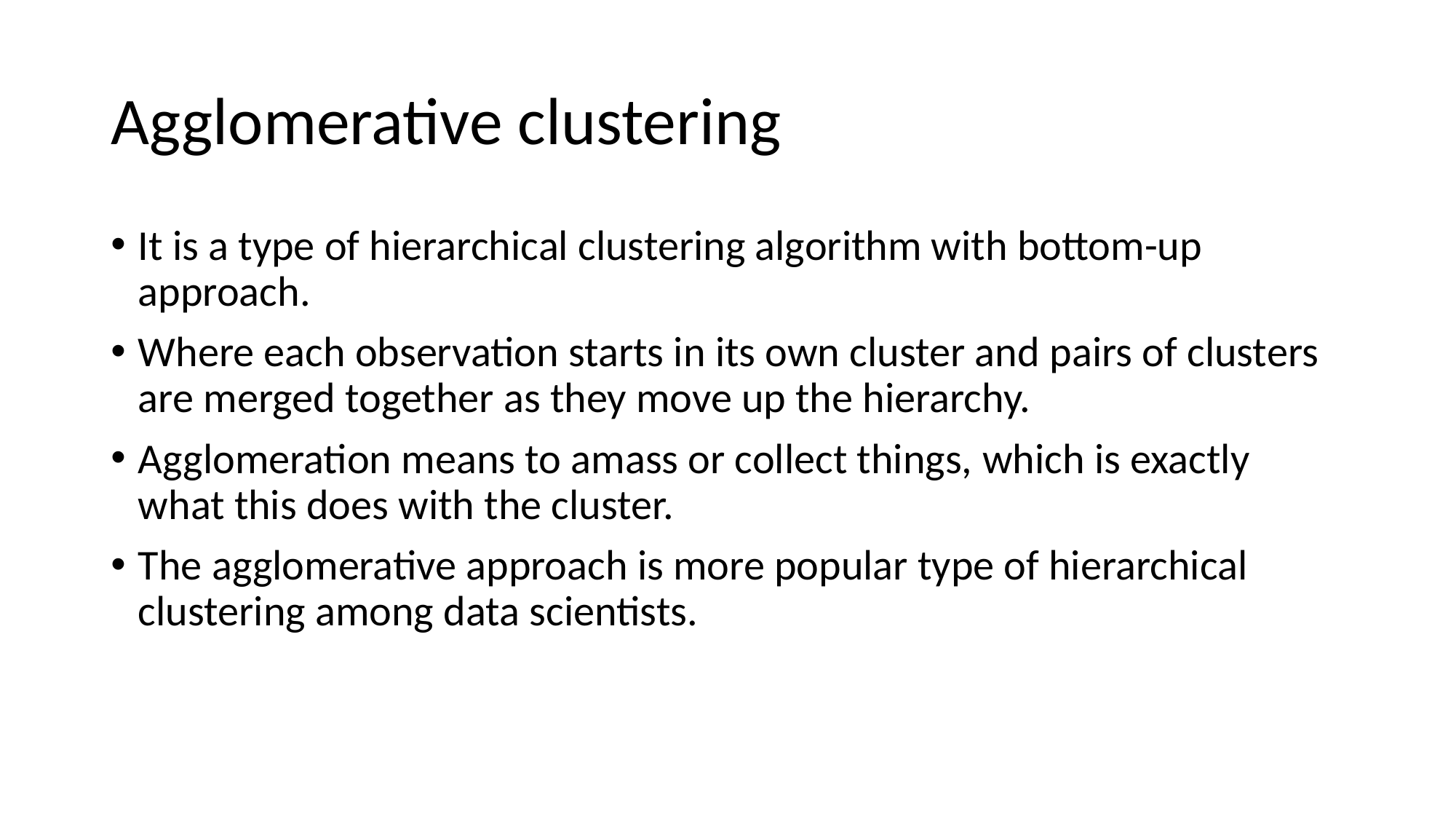

# Agglomerative clustering
It is a type of hierarchical clustering algorithm with bottom-up approach.
Where each observation starts in its own cluster and pairs of clusters are merged together as they move up the hierarchy.
Agglomeration means to amass or collect things, which is exactly what this does with the cluster.
The agglomerative approach is more popular type of hierarchical clustering among data scientists.